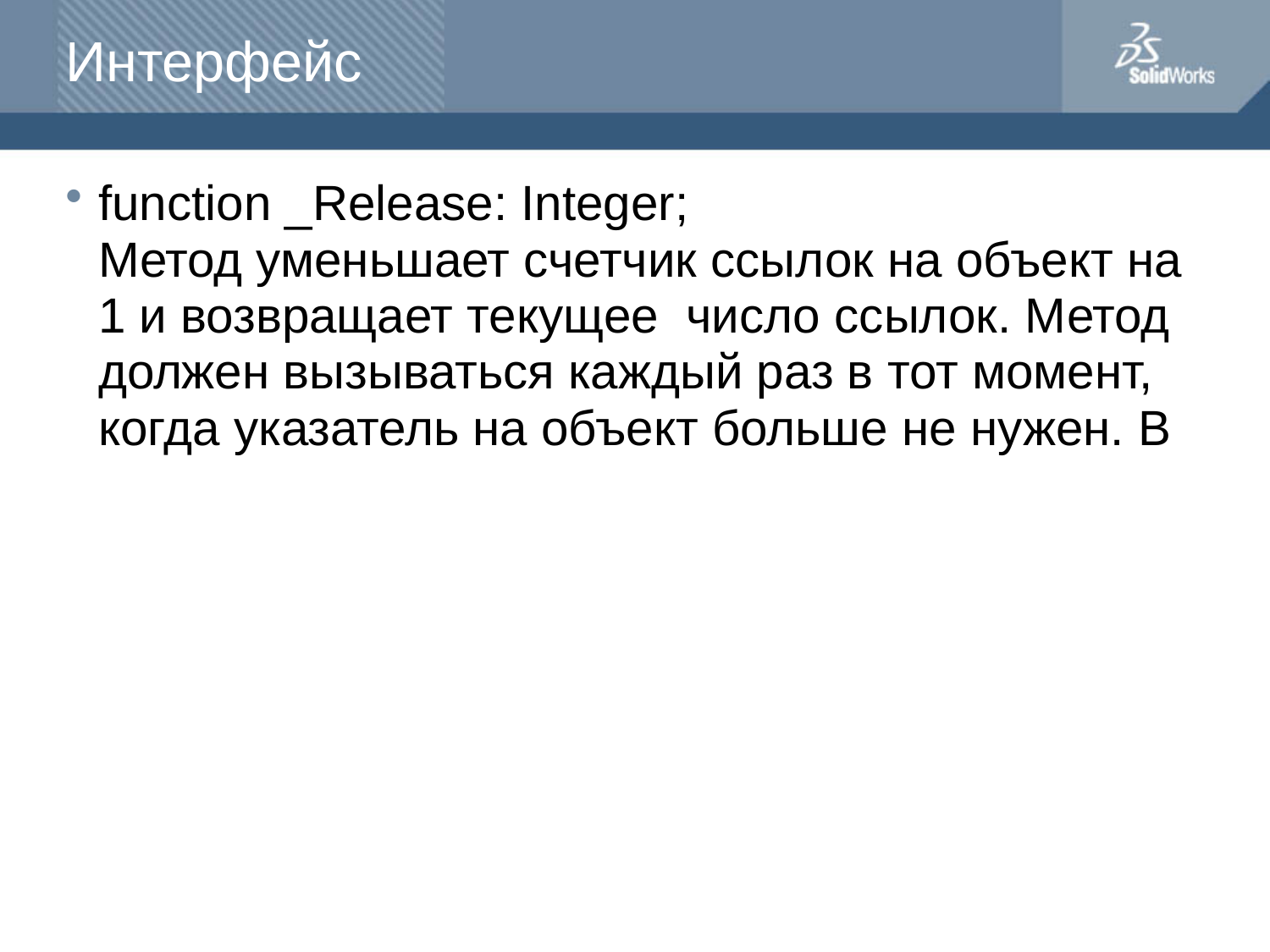

# Интерфейс
function _Release: Integer;
Метод уменьшает счетчик ссылок на объект на 1 и возвращает текущее  число ссылок. Метод должен вызываться каждый раз в тот момент, когда указатель на объект больше не нужен. В